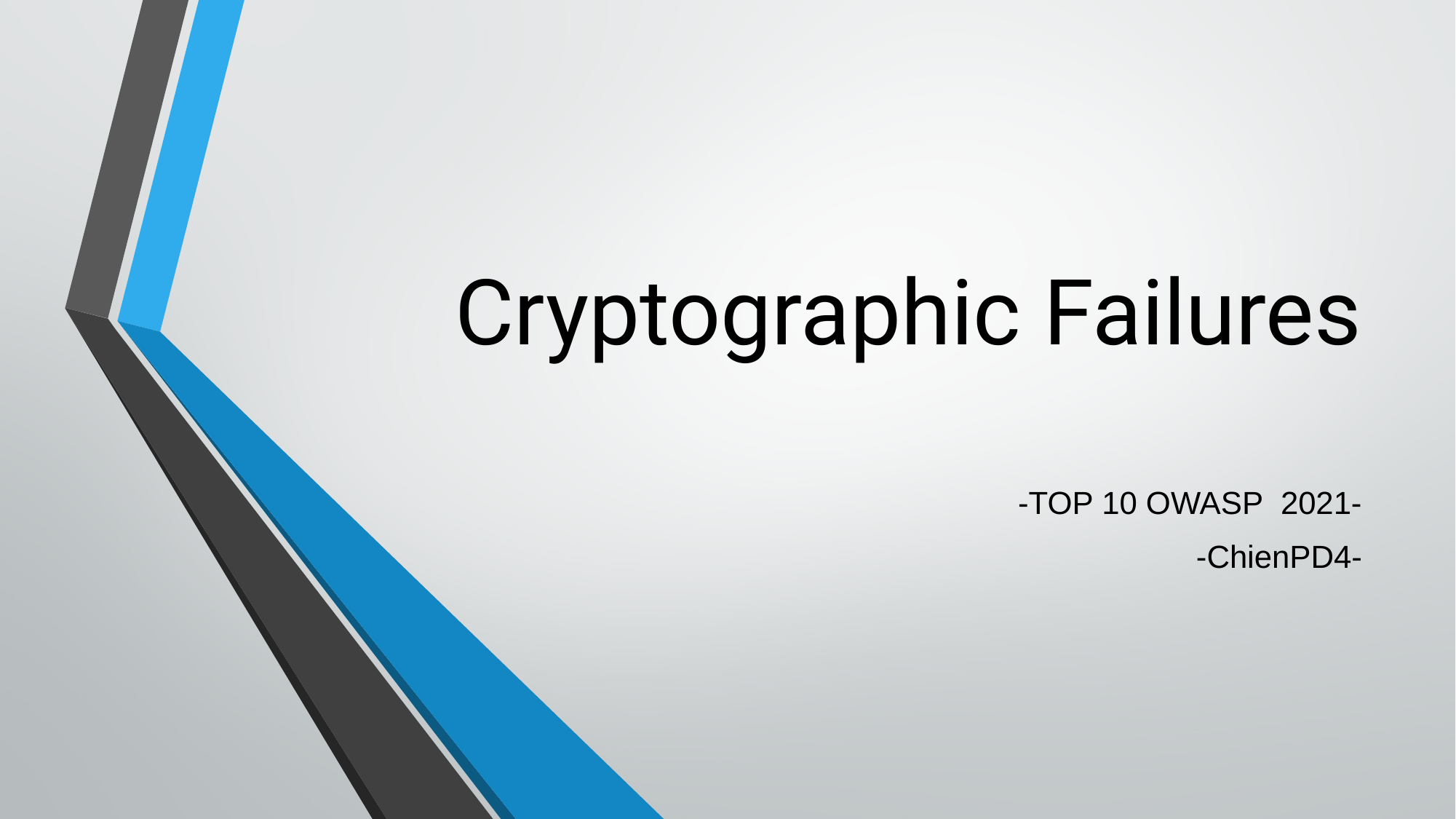

# Cryptographic Failures
-TOP 10 OWASP  2021-
-ChienPD4-